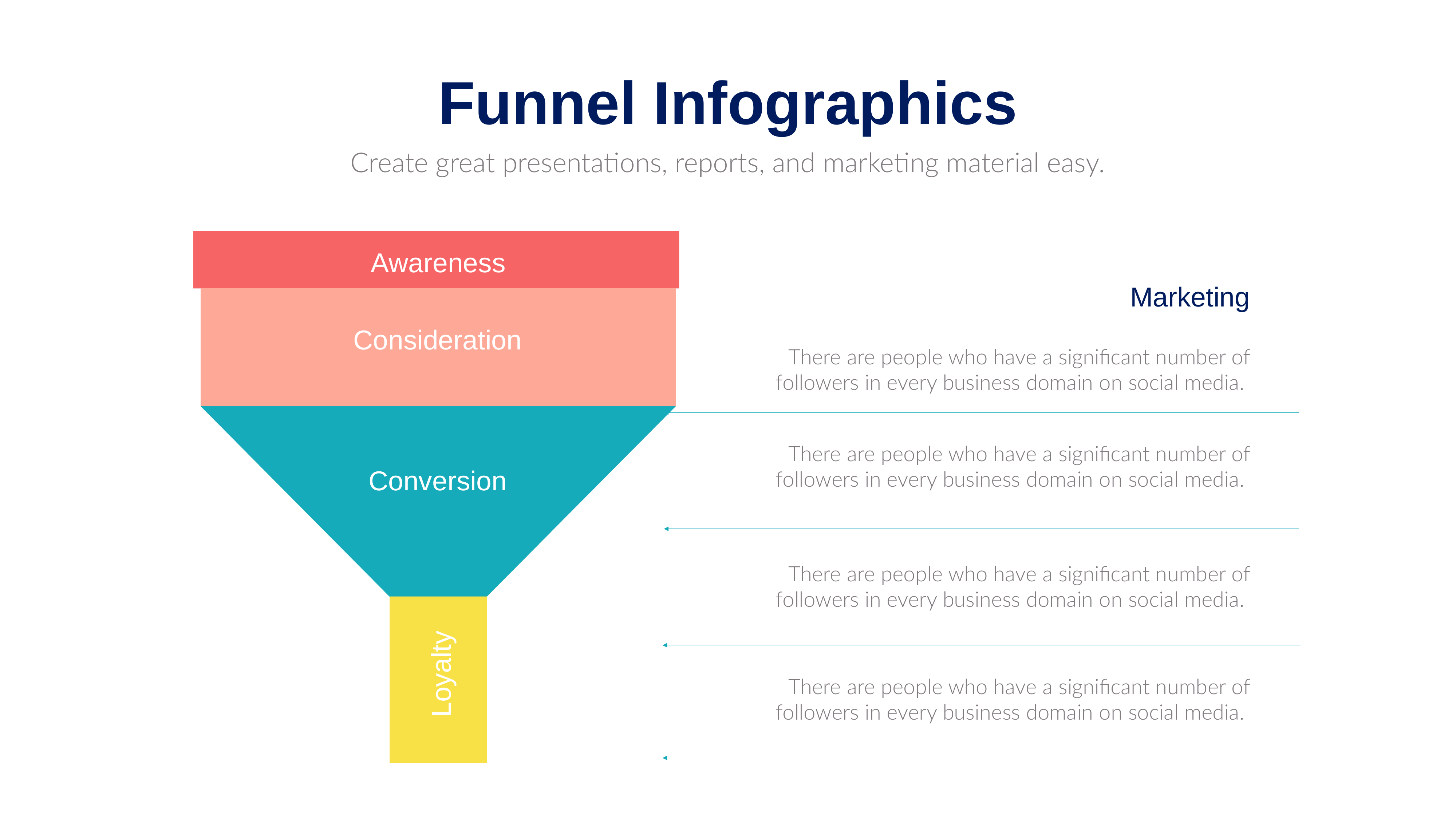

Funnel Infographics
Create great presentations, reports, and marketing material easy.

Awareness
Marketing

Consideration
There are people who have a significant number of followers in every business domain on social media.

There are people who have a significant number of followers in every business domain on social media.
Conversion

There are people who have a significant number of followers in every business domain on social media.
Loyalty
There are people who have a significant number of followers in every business domain on social media.